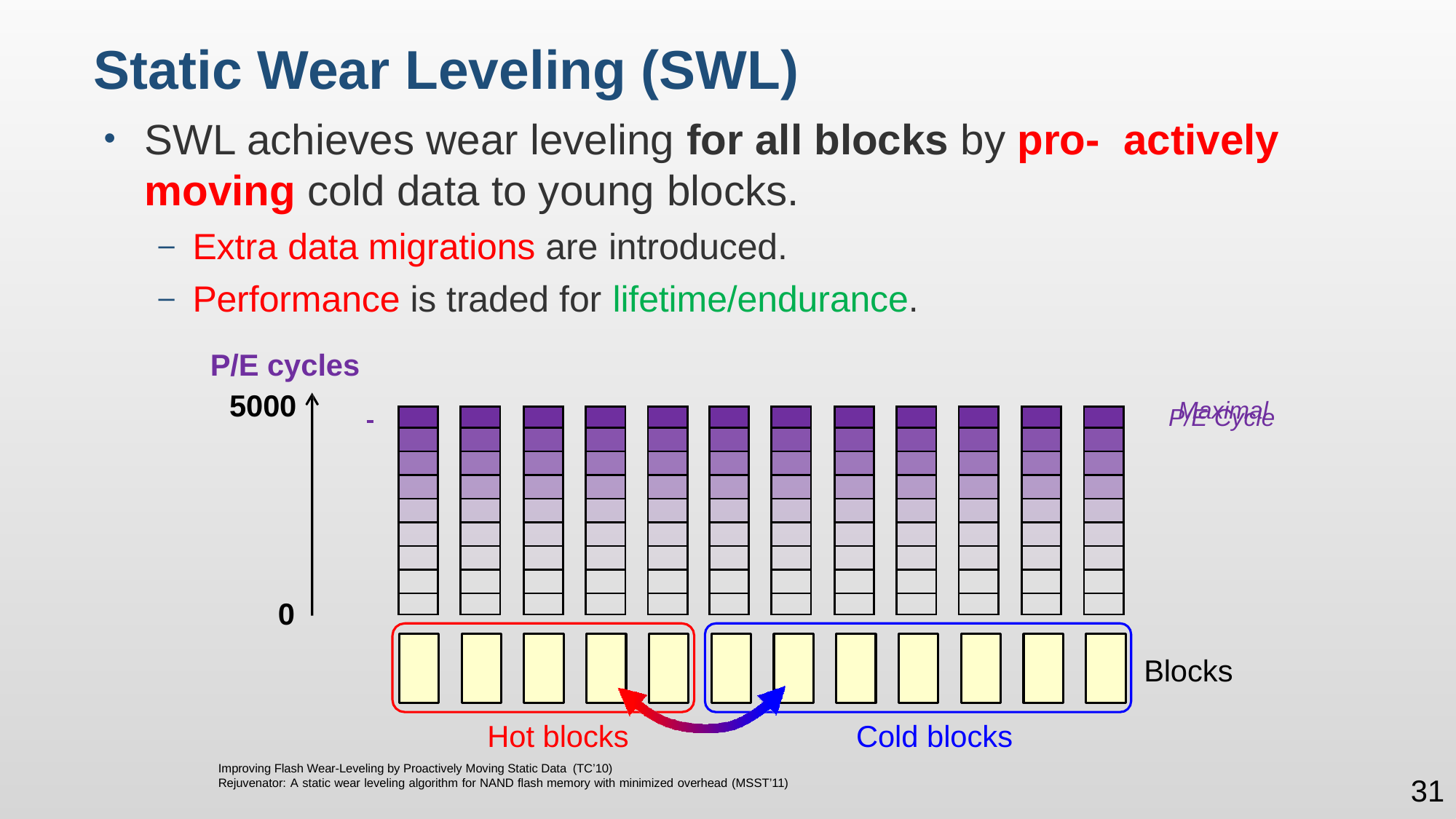

Static Wear Leveling (SWL)
SWL achieves wear leveling for all blocks by pro-  actively moving cold data to young blocks.
Extra data migrations are introduced.
Performance is traded for lifetime/endurance.
             P/E cycles
  	  Maximal
5000

P/E Cycle
|  |
| --- |
|  |
|  |
|  |
|  |
|  |
|  |
|  |
|  |
|  |
| --- |
|  |
|  |
|  |
|  |
|  |
|  |
|  |
|  |
|  |
| --- |
|  |
|  |
|  |
|  |
|  |
|  |
|  |
|  |
|  |
| --- |
|  |
|  |
|  |
|  |
|  |
|  |
|  |
|  |
|  |
| --- |
|  |
|  |
|  |
|  |
|  |
|  |
|  |
|  |
|  |
| --- |
|  |
|  |
|  |
|  |
|  |
|  |
|  |
|  |
|  |
| --- |
|  |
|  |
|  |
|  |
|  |
|  |
|  |
|  |
|  |
| --- |
|  |
|  |
|  |
|  |
|  |
|  |
|  |
|  |
|  |
| --- |
|  |
|  |
|  |
|  |
|  |
|  |
|  |
|  |
|  |
| --- |
|  |
|  |
|  |
|  |
|  |
|  |
|  |
|  |
|  |
| --- |
|  |
|  |
|  |
|  |
|  |
|  |
|  |
|  |
|  |
| --- |
|  |
|  |
|  |
|  |
|  |
|  |
|  |
|  |
0

Blocks

Hot blocks
Improving Flash Wear-Leveling by Proactively Moving Static Data (TC’10)
Rejuvenator: A static wear leveling algorithm for NAND flash memory with minimized overhead (MSST’11)
Cold blocks
31